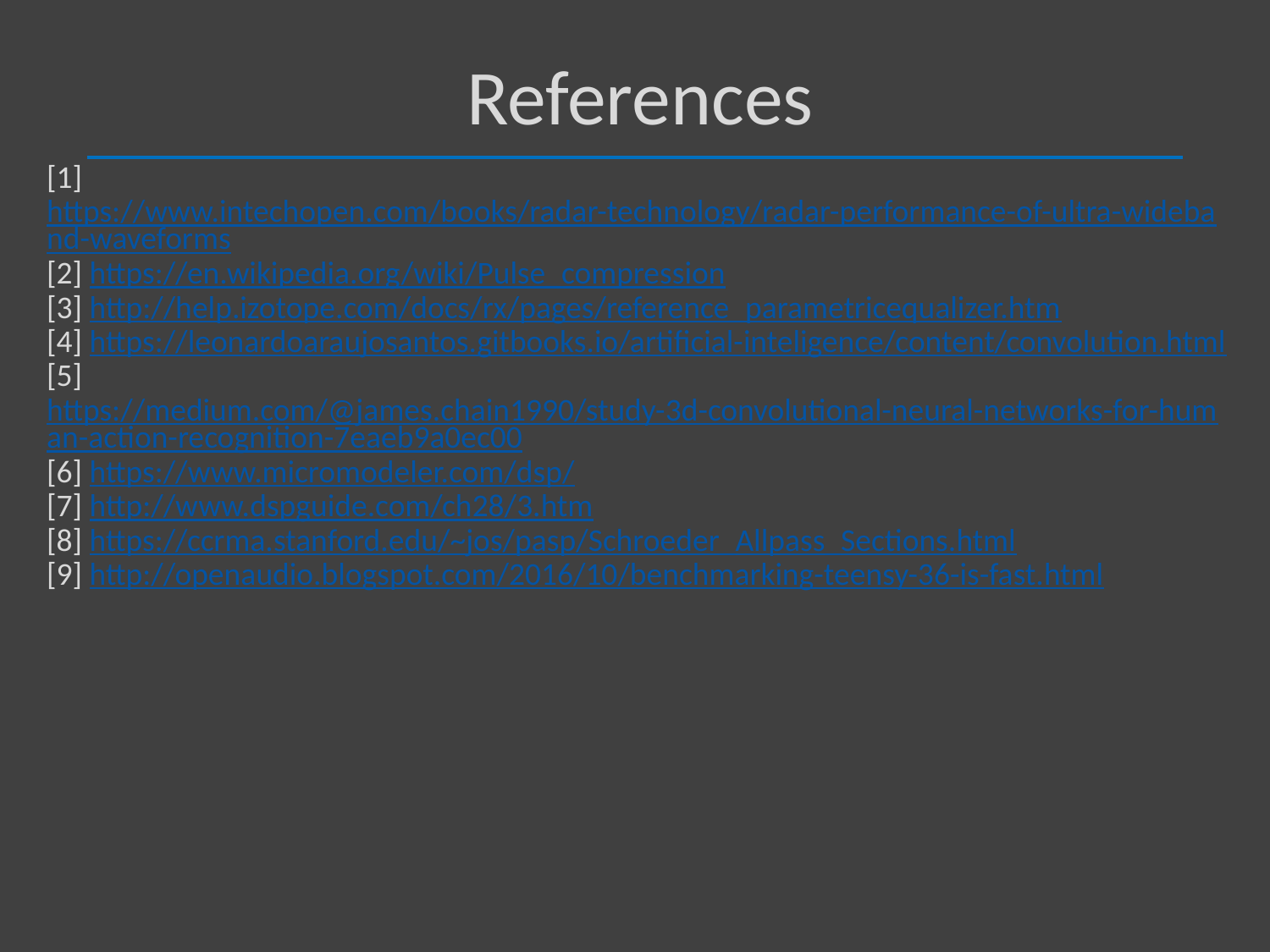

# References
[1] https://www.intechopen.com/books/radar-technology/radar-performance-of-ultra-wideband-waveforms
[2] https://en.wikipedia.org/wiki/Pulse_compression
[3] http://help.izotope.com/docs/rx/pages/reference_parametricequalizer.htm
[4] https://leonardoaraujosantos.gitbooks.io/artificial-inteligence/content/convolution.html
[5] https://medium.com/@james.chain1990/study-3d-convolutional-neural-networks-for-human-action-recognition-7eaeb9a0ec00
[6] https://www.micromodeler.com/dsp/
[7] http://www.dspguide.com/ch28/3.htm
[8] https://ccrma.stanford.edu/~jos/pasp/Schroeder_Allpass_Sections.html
[9] http://openaudio.blogspot.com/2016/10/benchmarking-teensy-36-is-fast.html